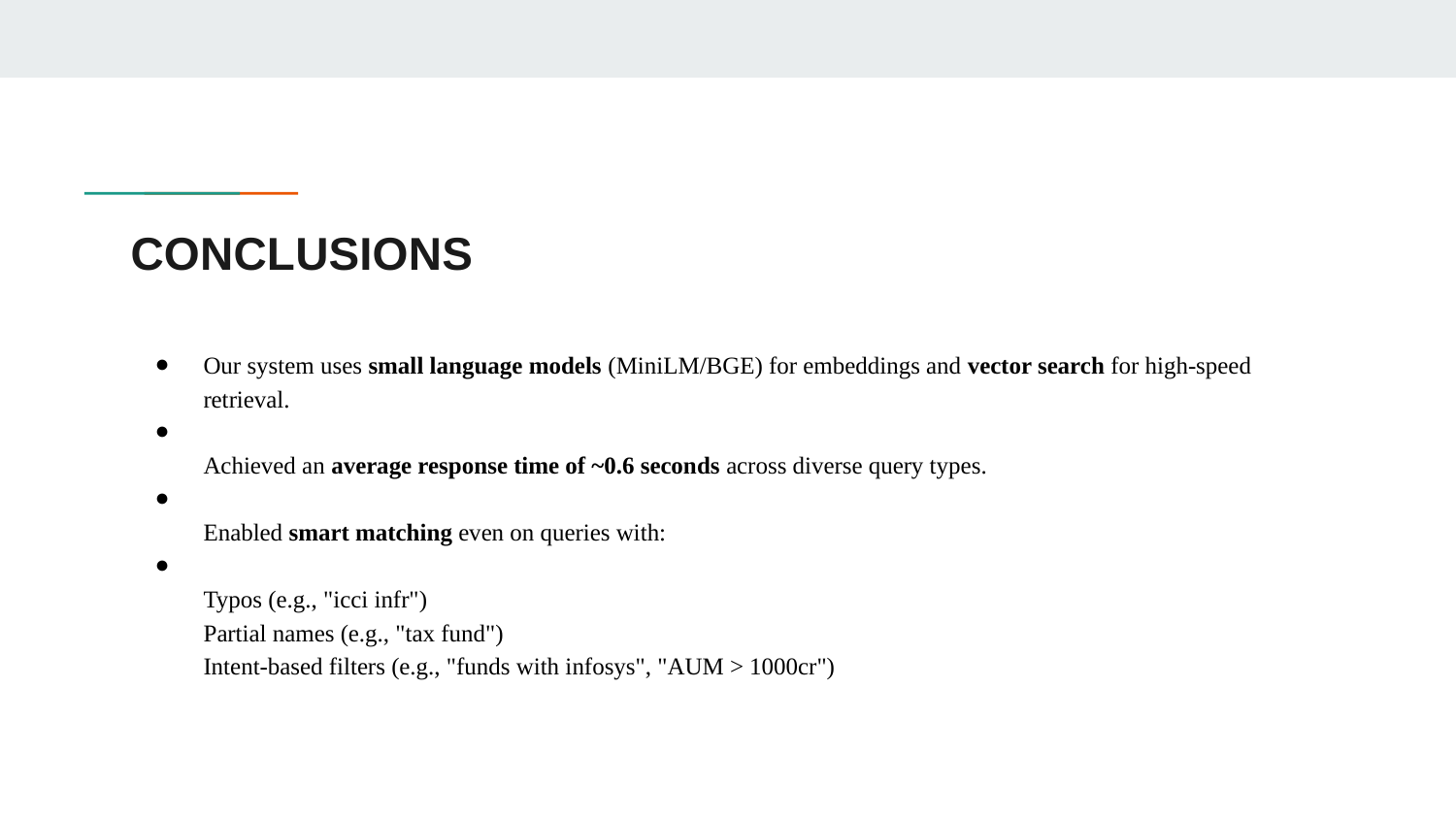

# CONCLUSIONS
Our system uses small language models (MiniLM/BGE) for embeddings and vector search for high-speed retrieval.
Achieved an average response time of ~0.6 seconds across diverse query types.
Enabled smart matching even on queries with:
Typos (e.g., "icci infr")
Partial names (e.g., "tax fund")
Intent-based filters (e.g., "funds with infosys", "AUM > 1000cr")